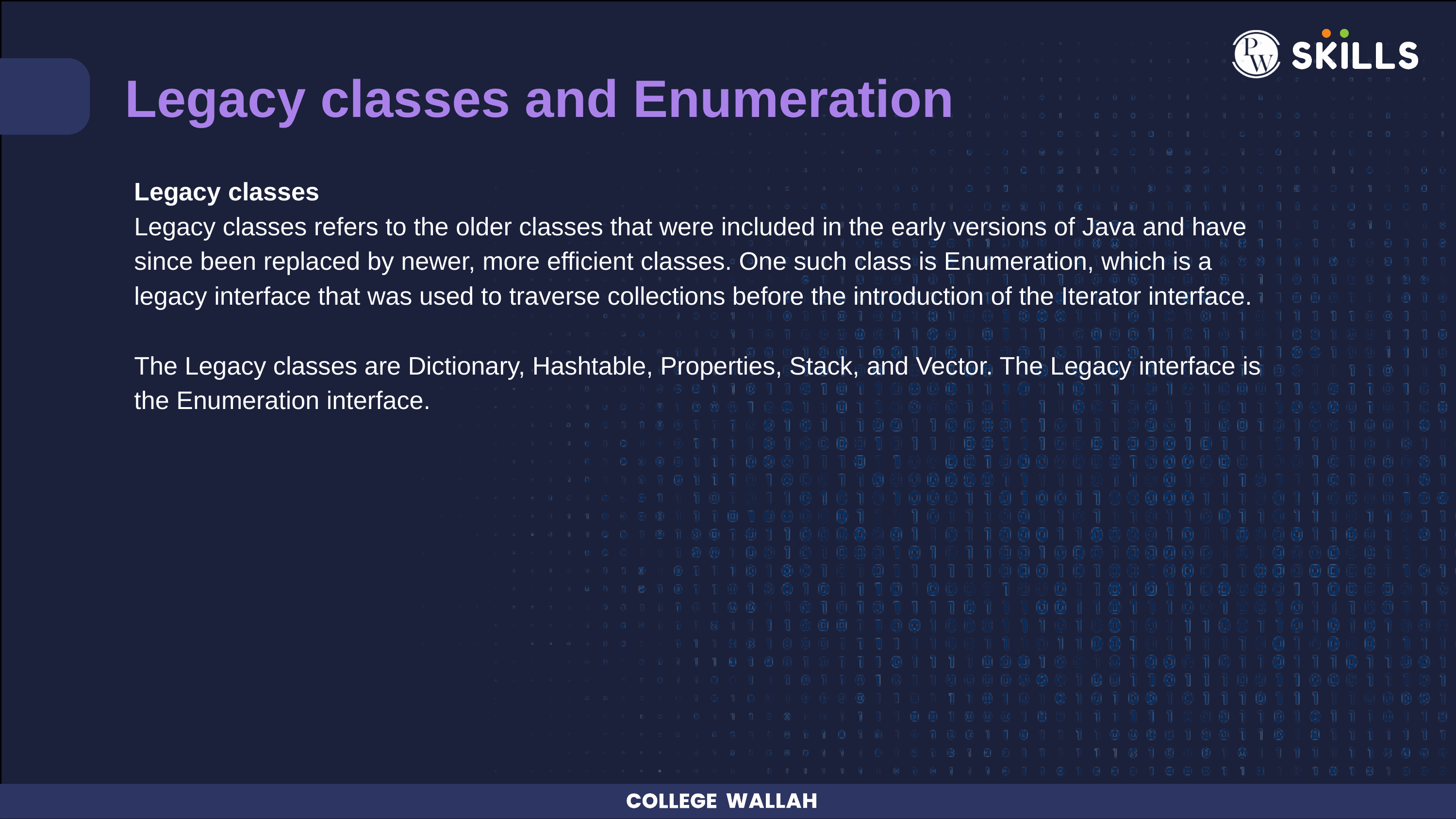

Legacy classes and Enumeration
Legacy classes
Legacy classes refers to the older classes that were included in the early versions of Java and have since been replaced by newer, more efficient classes. One such class is Enumeration, which is a legacy interface that was used to traverse collections before the introduction of the Iterator interface.

The Legacy classes are Dictionary, Hashtable, Properties, Stack, and Vector. The Legacy interface is the Enumeration interface.